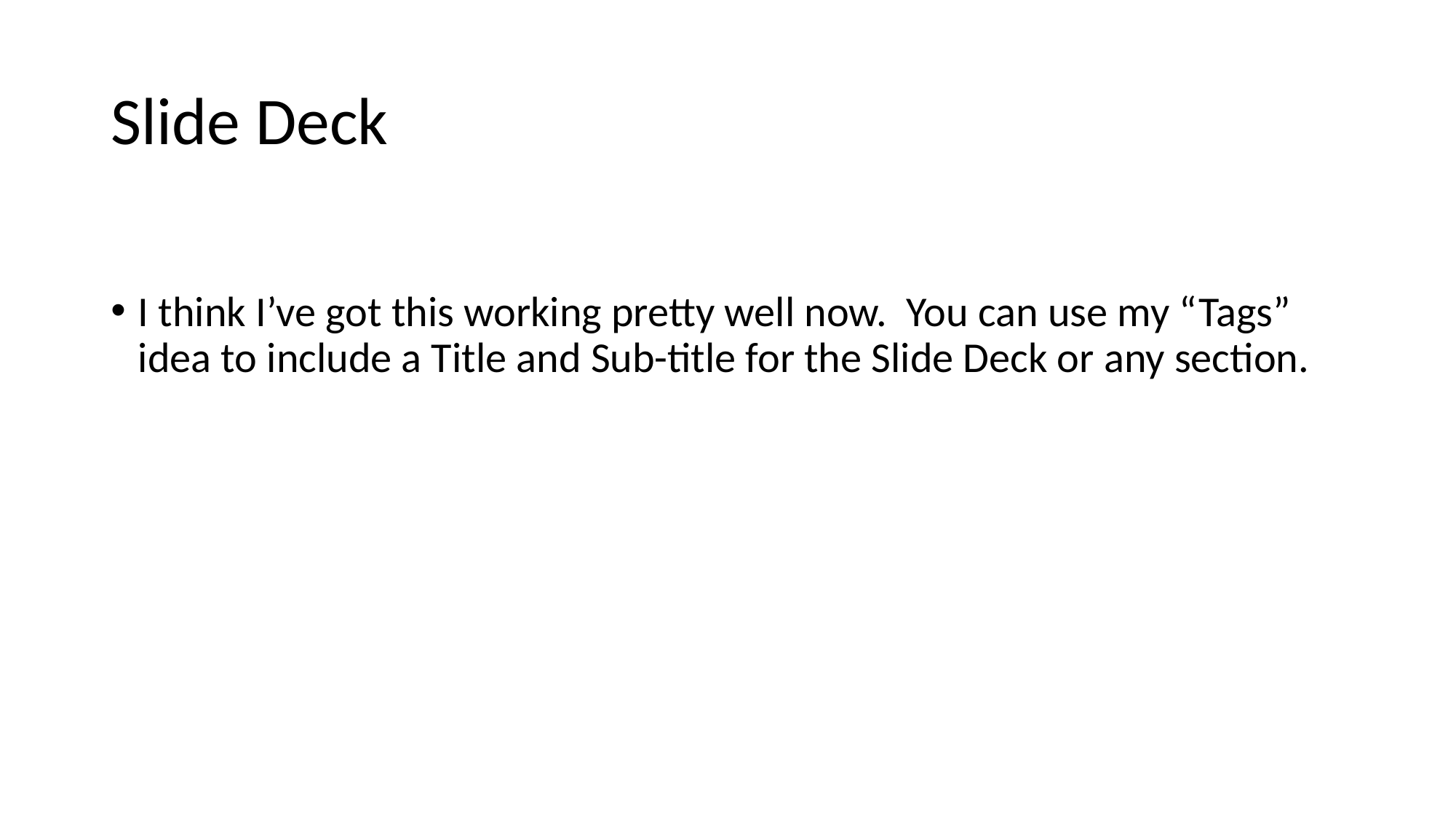

# Slide Deck

I think I’ve got this working pretty well now.  You can use my “Tags” idea to include a Title and Sub-title for the Slide Deck or any section.